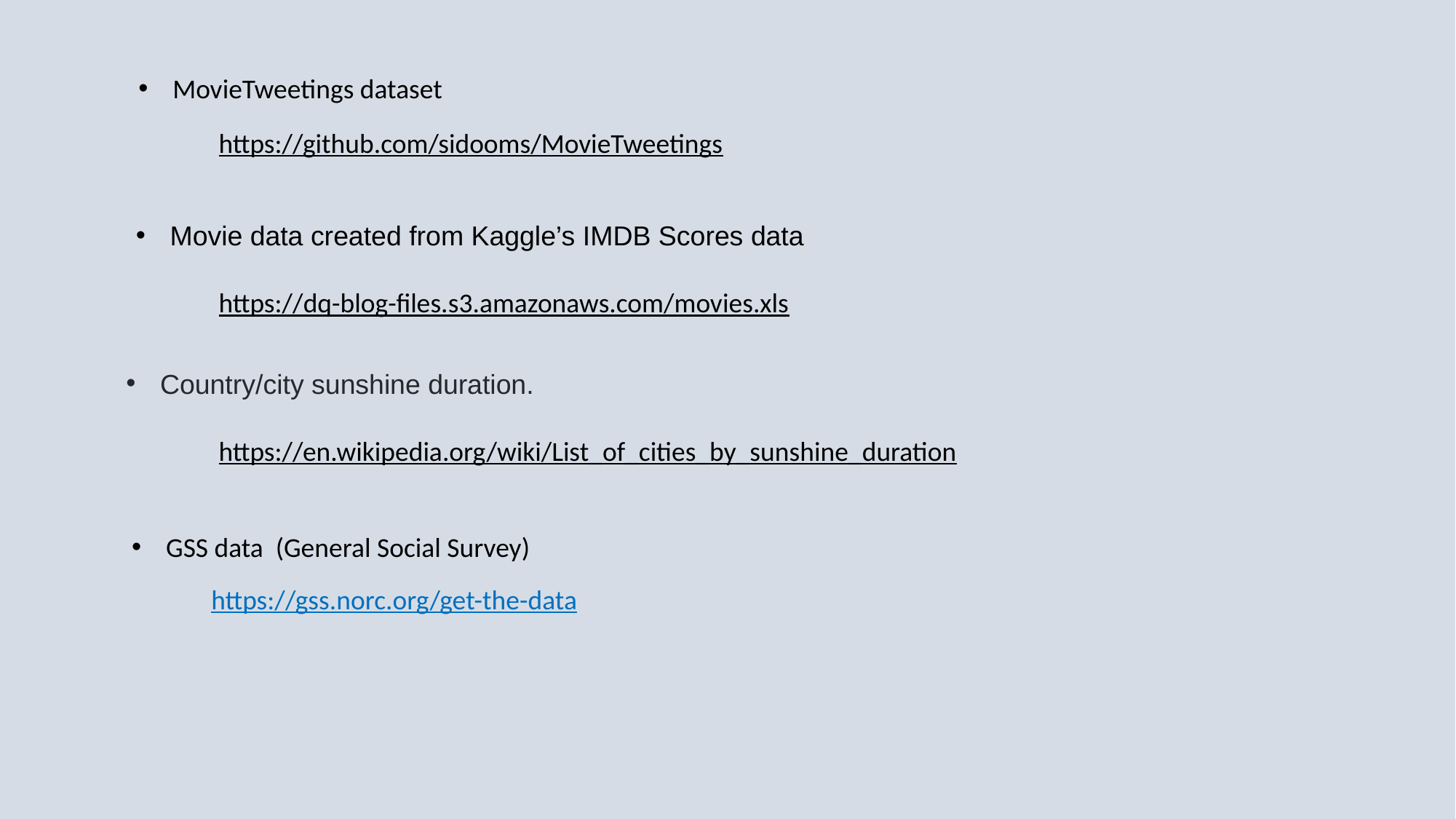

MovieTweetings dataset
https://github.com/sidooms/MovieTweetings
Movie data created from Kaggle’s IMDB Scores data
https://dq-blog-files.s3.amazonaws.com/movies.xls
Country/city sunshine duration.
https://en.wikipedia.org/wiki/List_of_cities_by_sunshine_duration
GSS data  (General Social Survey)
https://gss.norc.org/get-the-data